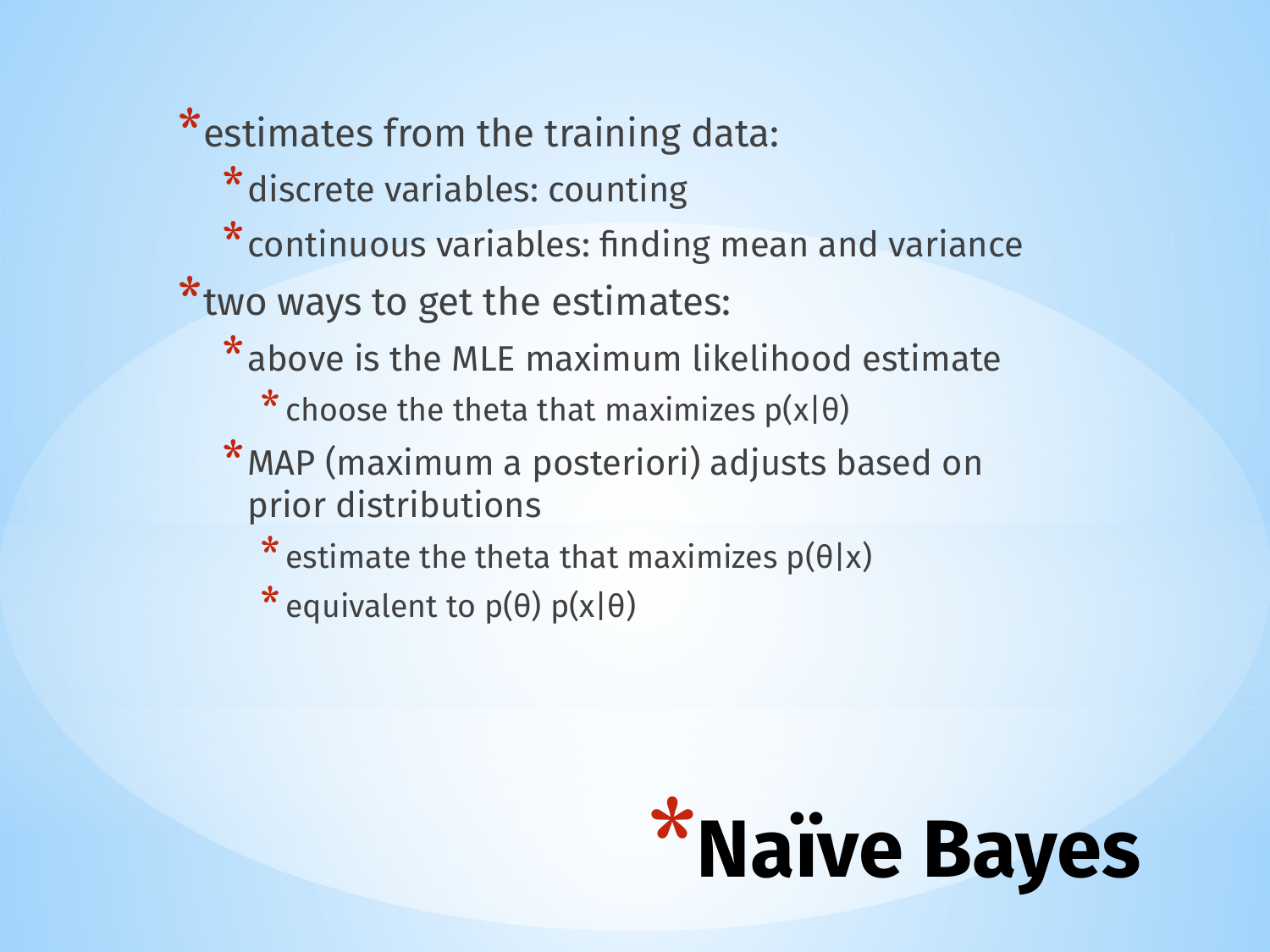

estimates from the training data:
discrete variables: counting
continuous variables: finding mean and variance
two ways to get the estimates:
above is the MLE maximum likelihood estimate
choose the theta that maximizes p(x|θ)
MAP (maximum a posteriori) adjusts based on prior distributions
estimate the theta that maximizes p(θ|x)
equivalent to p(θ) p(x|θ)

# Naïve Bayes